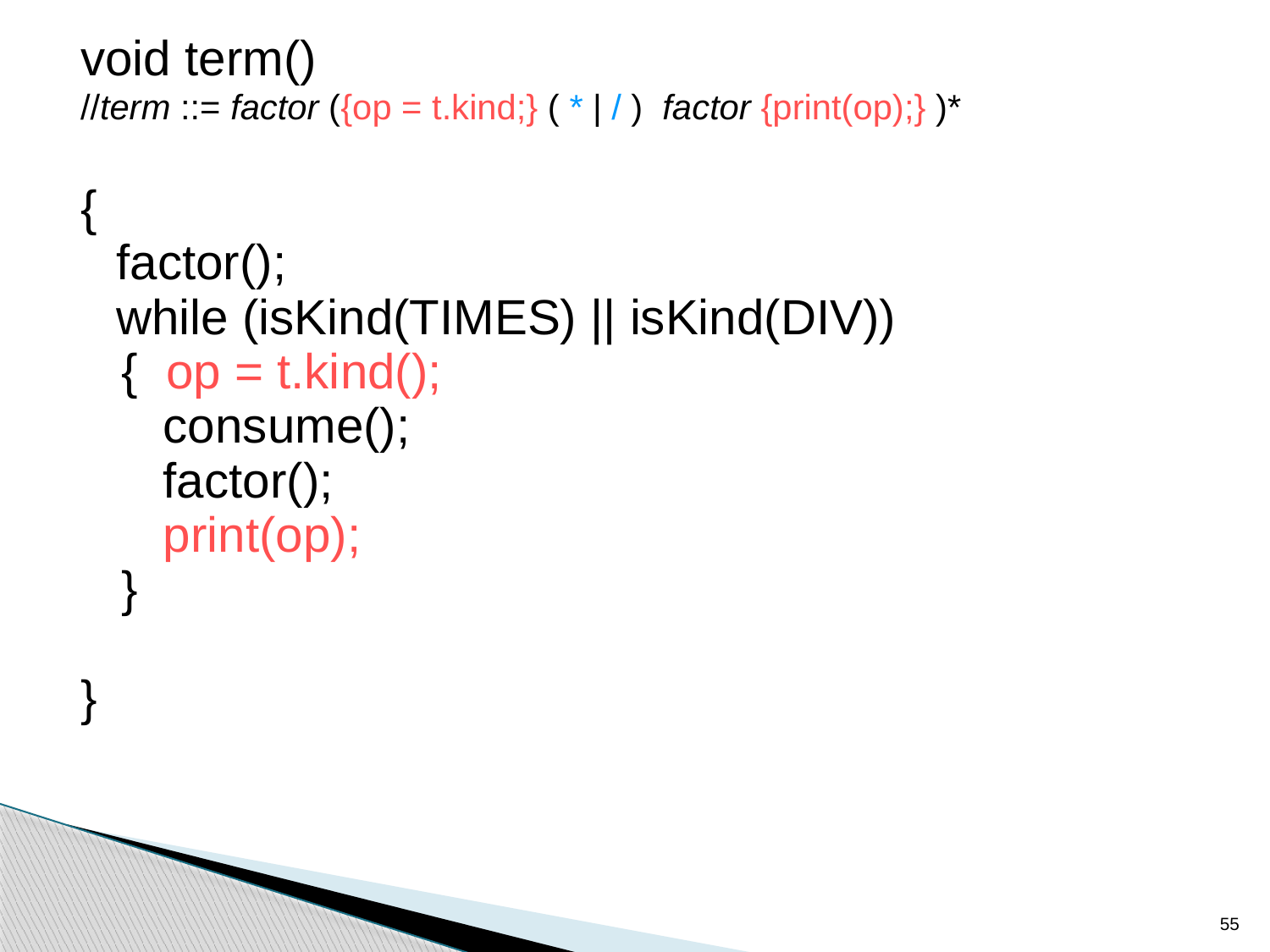

void term()
//term ::= factor ({op = t.kind;} ( * | / )  factor {print(op);} )*

{
	factor();
	while (isKind(TIMES) || isKind(DIV))
   {  op = t.kind();
      consume();
      factor();
      print(op);
   }

}

55